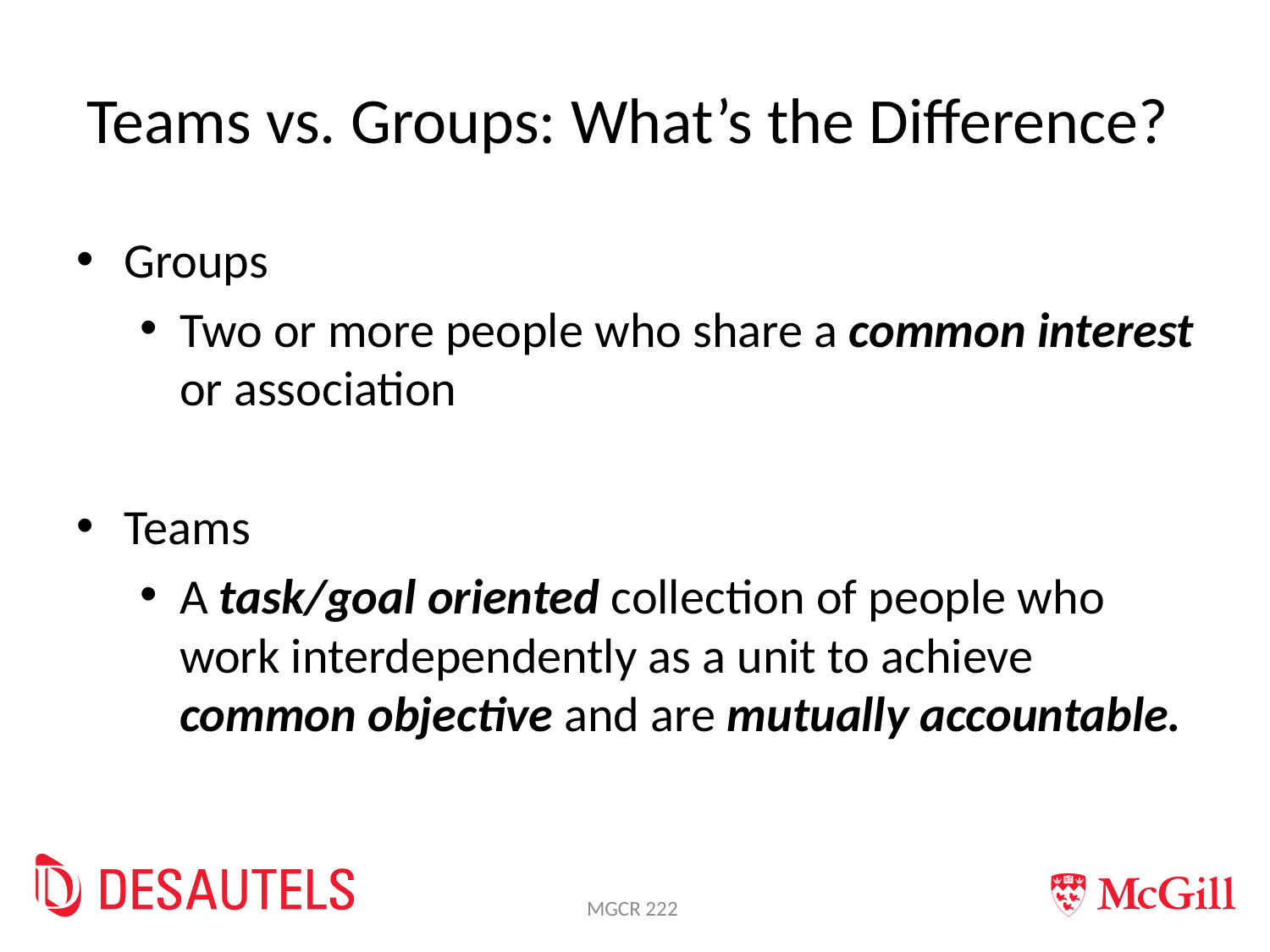

# Teams vs. Groups: What’s the Difference?
Groups
Two or more people who share a common interest or association

Teams
A task/goal oriented collection of people who work interdependently as a unit to achieve common objective and are mutually accountable.
MGCR 222